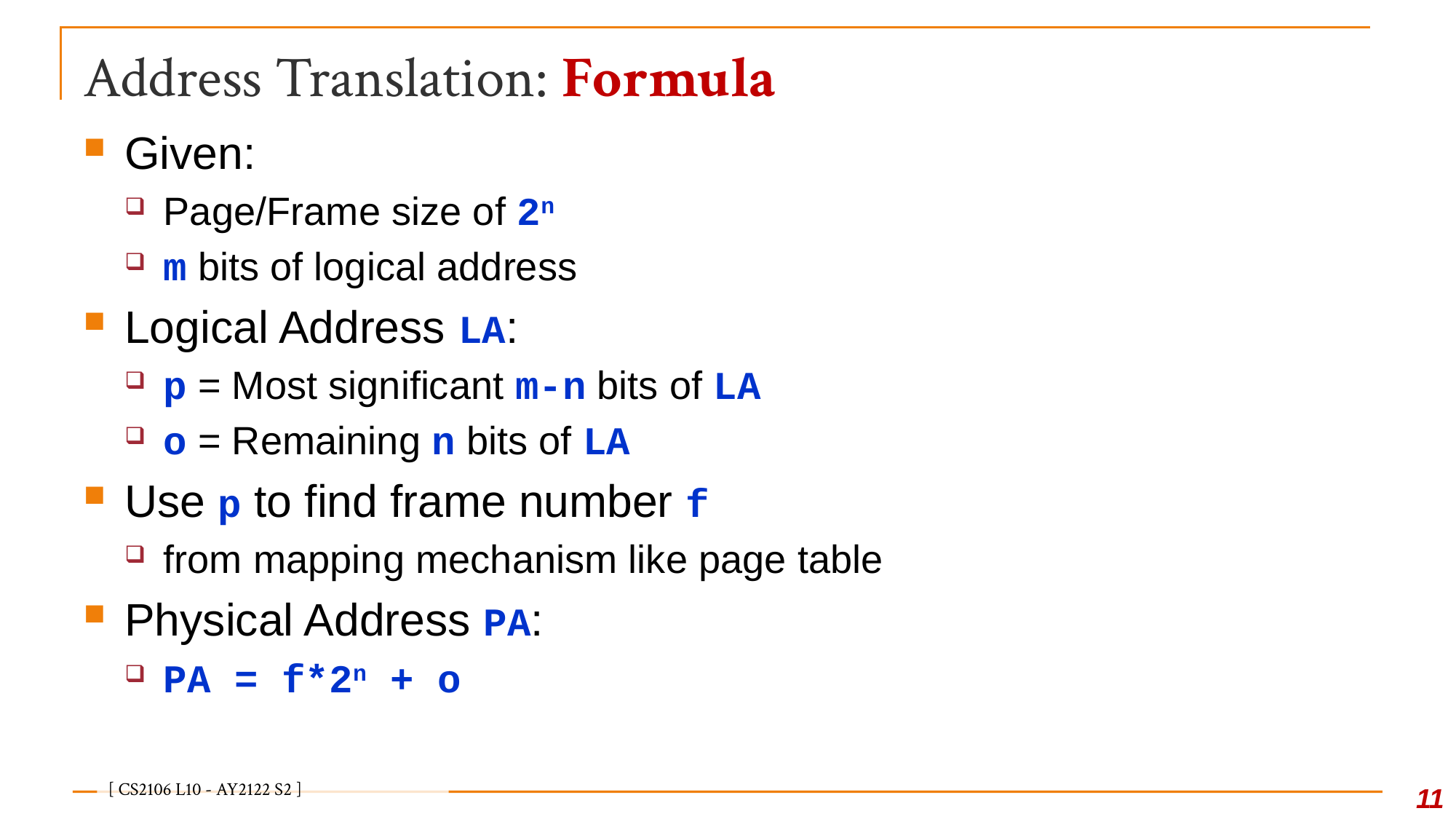

# Address Translation: Formula
Given:
Page/Frame size of 2n
m bits of logical address
Logical Address LA:
p = Most significant m-n bits of LA
o = Remaining n bits of LA
Use p to find frame number f
from mapping mechanism like page table
Physical Address PA:
PA = f*2n + o

11
[ CS2106 L10 - AY2122 S2 ]